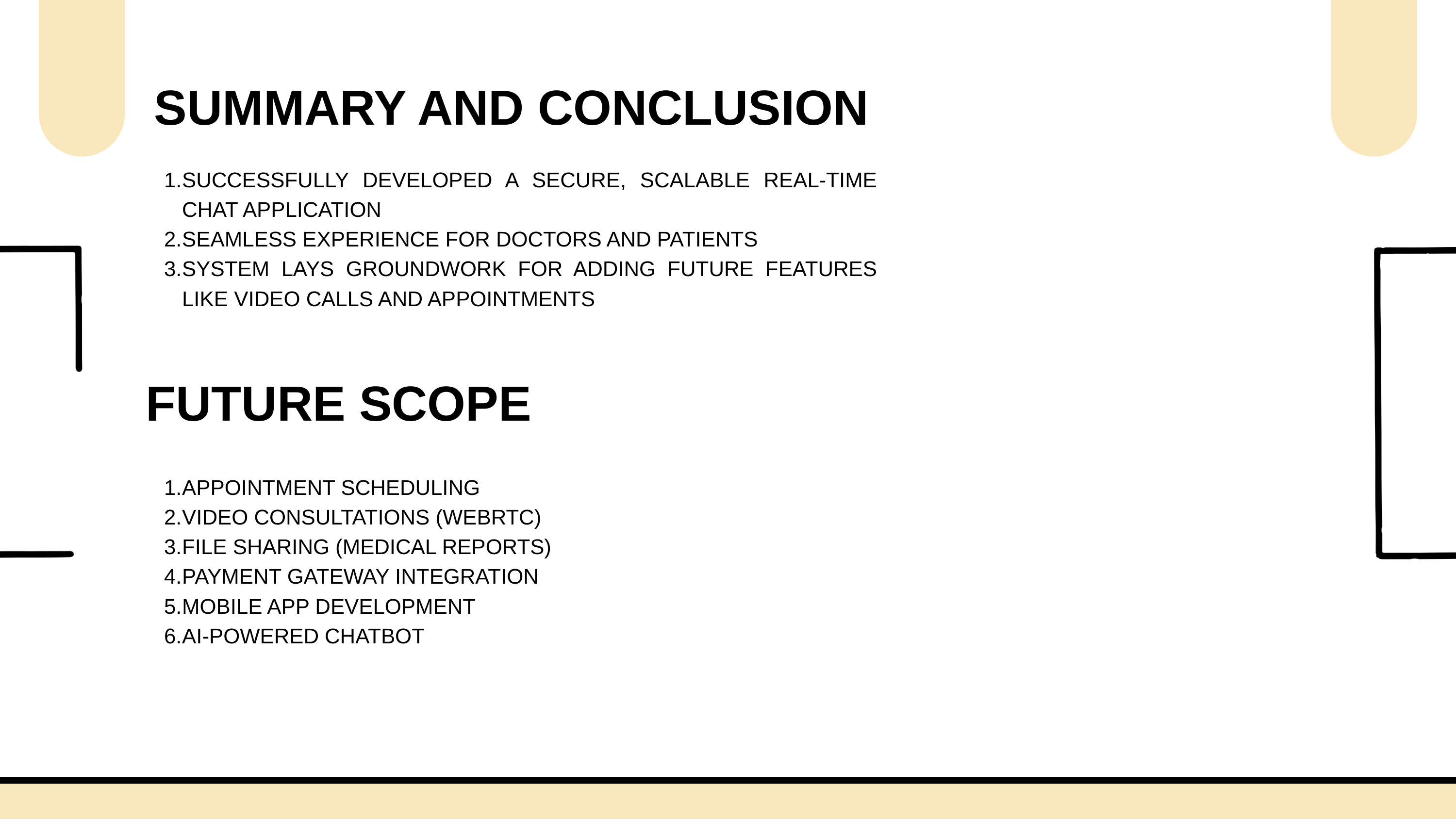

SUMMARY AND CONCLUSION
SUCCESSFULLY DEVELOPED A SECURE, SCALABLE REAL-TIME CHAT APPLICATION
SEAMLESS EXPERIENCE FOR DOCTORS AND PATIENTS
SYSTEM LAYS GROUNDWORK FOR ADDING FUTURE FEATURES LIKE VIDEO CALLS AND APPOINTMENTS

FUTURE SCOPE
APPOINTMENT SCHEDULING
VIDEO CONSULTATIONS (WEBRTC)
FILE SHARING (MEDICAL REPORTS)
PAYMENT GATEWAY INTEGRATION
MOBILE APP DEVELOPMENT
AI-POWERED CHATBOT